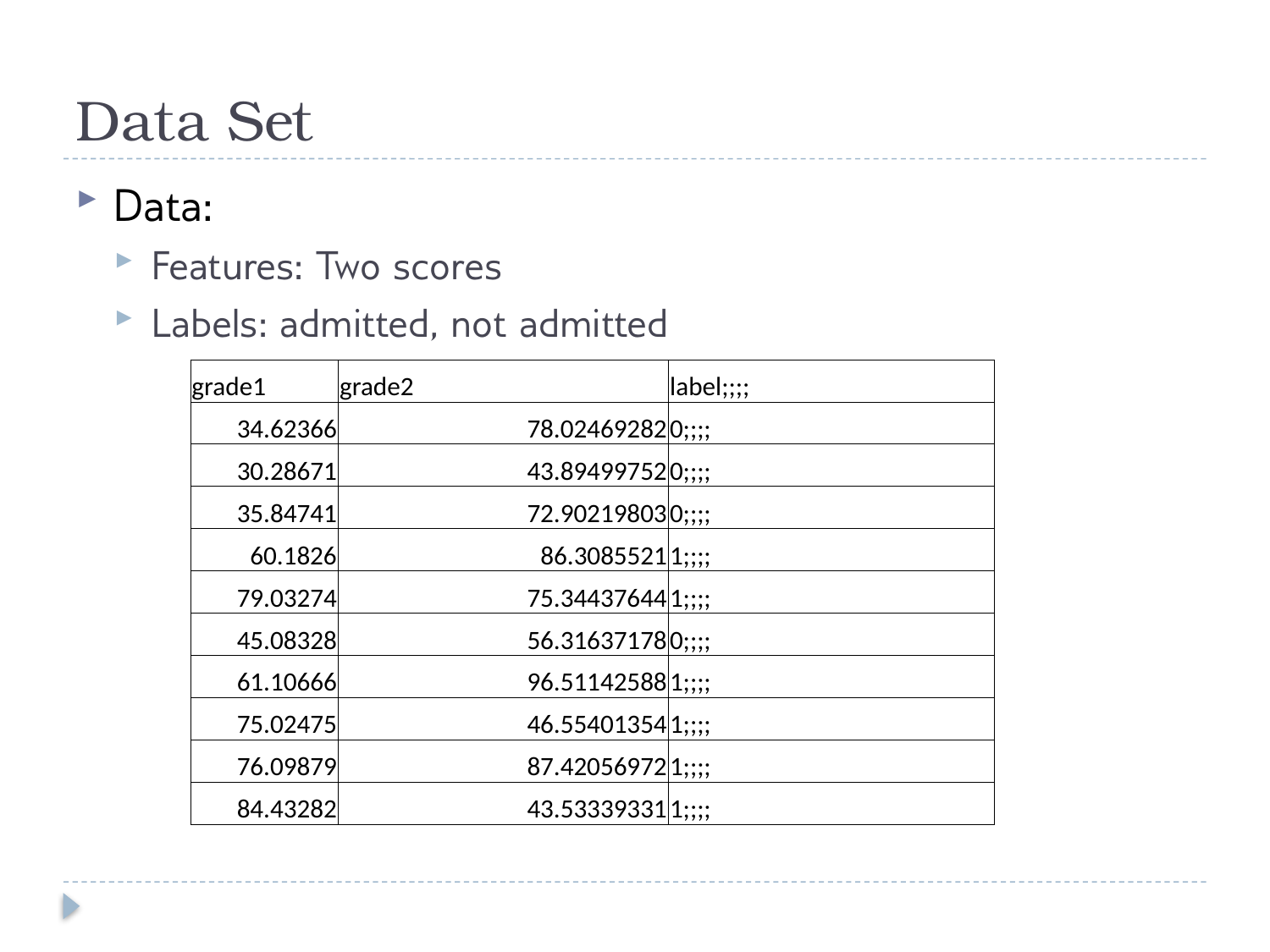

# Data Set
Data:
Features: Two scores
Labels: admitted, not admitted

| grade1 | grade2 | label;;;; |
| --- | --- | --- |
| 34.62366 | 78.02469282 | 0;;;; |
| 30.28671 | 43.89499752 | 0;;;; |
| 35.84741 | 72.90219803 | 0;;;; |
| 60.1826 | 86.3085521 | 1;;;; |
| 79.03274 | 75.34437644 | 1;;;; |
| 45.08328 | 56.31637178 | 0;;;; |
| 61.10666 | 96.51142588 | 1;;;; |
| 75.02475 | 46.55401354 | 1;;;; |
| 76.09879 | 87.42056972 | 1;;;; |
| 84.43282 | 43.53339331 | 1;;;; |